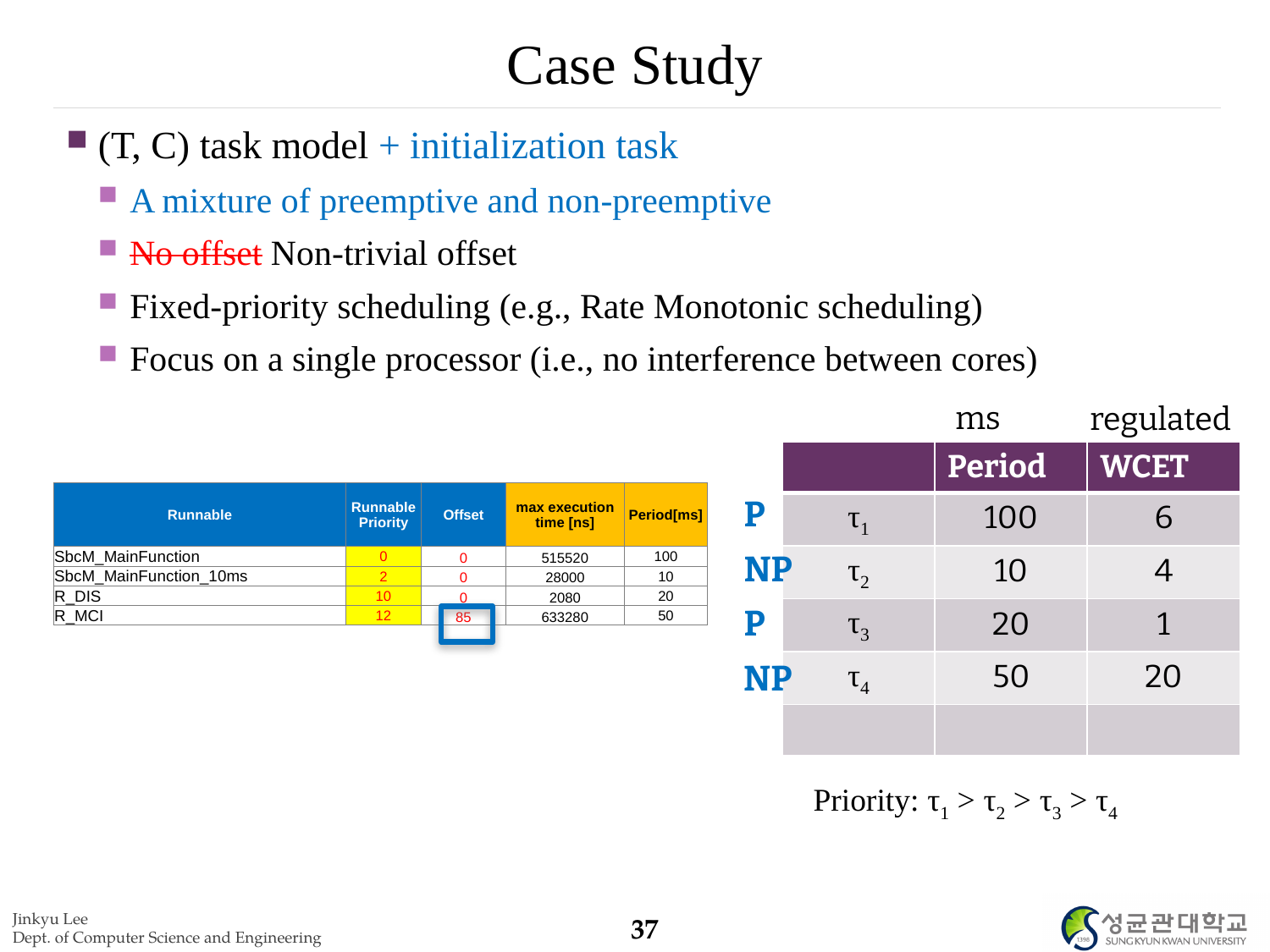

# Case Study
(T, C) task model + initialization task
A mixture of preemptive and non-preemptive
No offset Non-trivial offset
Fixed-priority scheduling (e.g., Rate Monotonic scheduling)
Focus on a single processor (i.e., no interference between cores)

ms
regulated
|  | Period | WCET |
| --- | --- | --- |
| τ1 | 100 | 6 |
| τ2 | 10 | 4 |
| τ3 | 20 | 1 |
| τ4 | 50 | 20 |
|  |  |  |
| Runnable | Runnable Priority | Offset | max execution time [ns] | Period[ms] |
| --- | --- | --- | --- | --- |
| SbcM\_MainFunction | 0 | 0 | 515520 | 100 |
| SbcM\_MainFunction\_10ms | 2 | 0 | 28000 | 10 |
| R\_DIS | 10 | 0 | 2080 | 20 |
| R\_MCI | 12 | 85 | 633280 | 50 |
P
NP
P

NP
Priority: τ1 > τ2 > τ3 > τ4